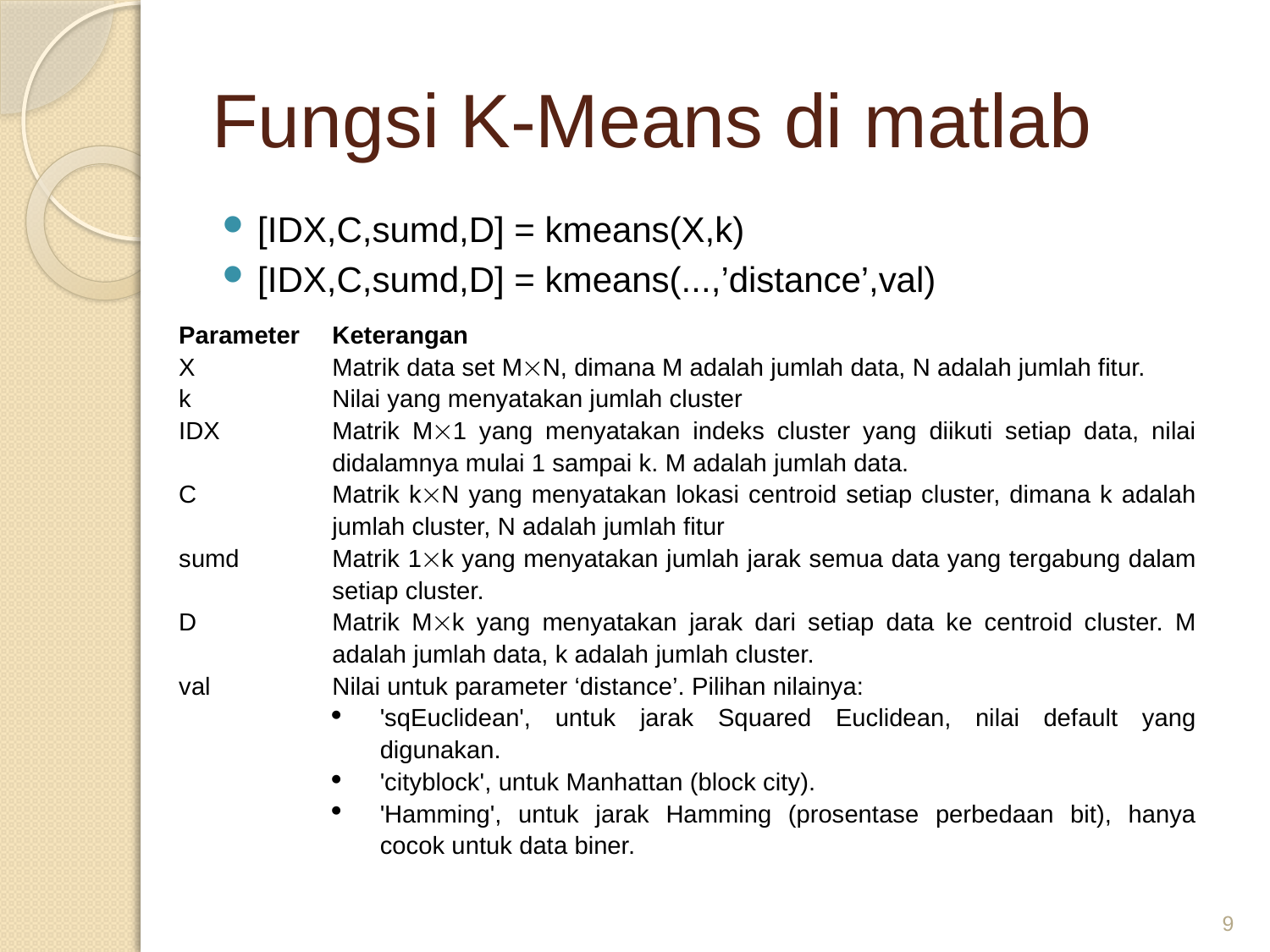

# Fungsi K-Means di matlab
[IDX,C,sumd,D] = kmeans(X,k)
[IDX,C,sumd,D] = kmeans(...,’distance’,val)

| Parameter | Keterangan |
| --- | --- |
| X | Matrik data set M×N, dimana M adalah jumlah data, N adalah jumlah fitur. |
| k | Nilai yang menyatakan jumlah cluster |
| IDX | Matrik M×1 yang menyatakan indeks cluster yang diikuti setiap data, nilai didalamnya mulai 1 sampai k. M adalah jumlah data. |
| C | Matrik k×N yang menyatakan lokasi centroid setiap cluster, dimana k adalah jumlah cluster, N adalah jumlah fitur |
| sumd | Matrik 1×k yang menyatakan jumlah jarak semua data yang tergabung dalam setiap cluster. |
| D | Matrik M×k yang menyatakan jarak dari setiap data ke centroid cluster. M adalah jumlah data, k adalah jumlah cluster. |
| val | Nilai untuk parameter ‘distance’. Pilihan nilainya: 'sqEuclidean', untuk jarak Squared Euclidean, nilai default yang digunakan. 'cityblock', untuk Manhattan (block city). 'Hamming', untuk jarak Hamming (prosentase perbedaan bit), hanya cocok untuk data biner. |
9